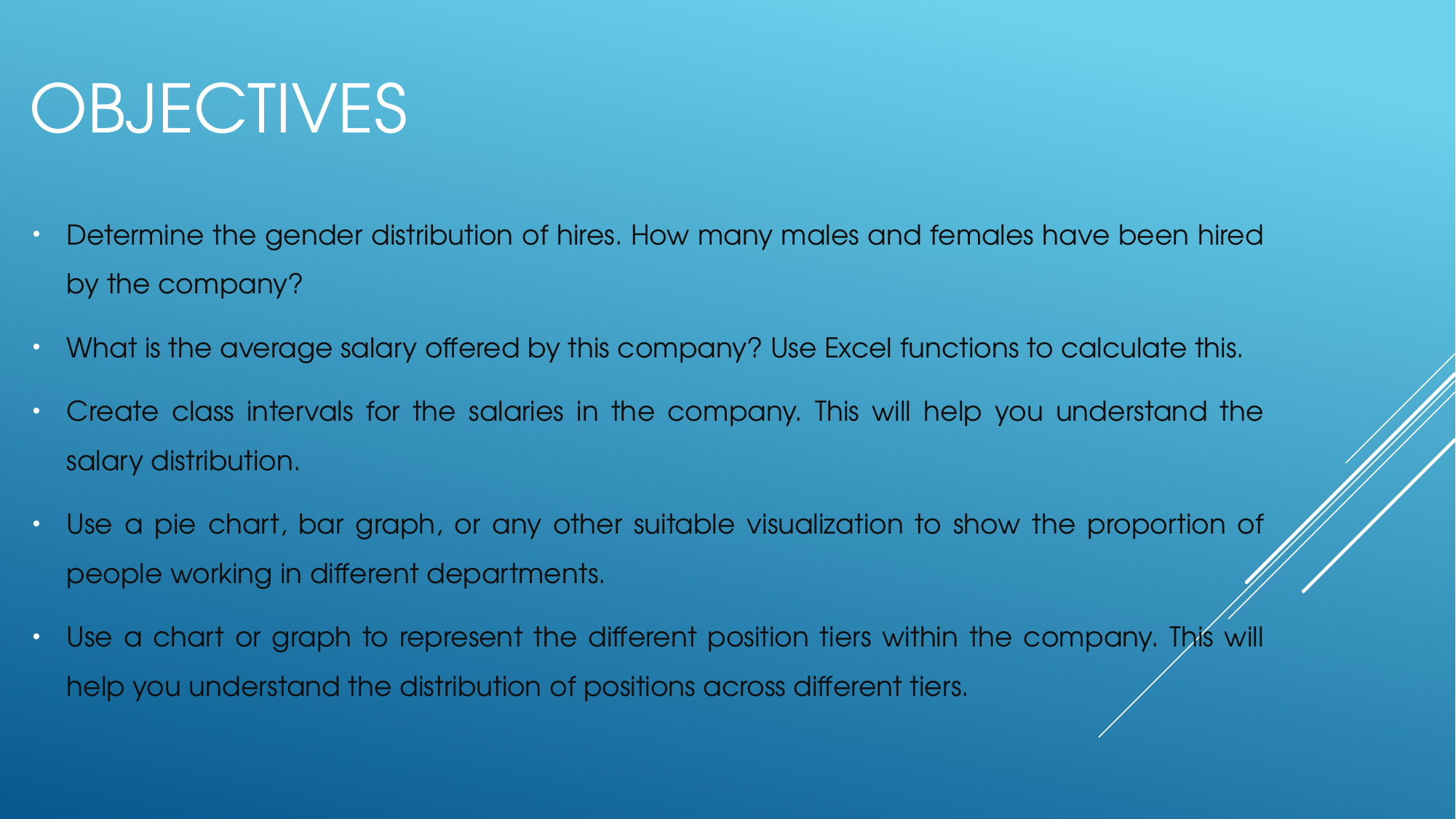

# Objectives
Determine the gender distribution of hires. How many males and females have been hired by the company?
What is the average salary offered by this company? Use Excel functions to calculate this.
Create class intervals for the salaries in the company. This will help you understand the salary distribution.
Use a pie chart, bar graph, or any other suitable visualization to show the proportion of people working in different departments.
Use a chart or graph to represent the different position tiers within the company. This will help you understand the distribution of positions across different tiers.